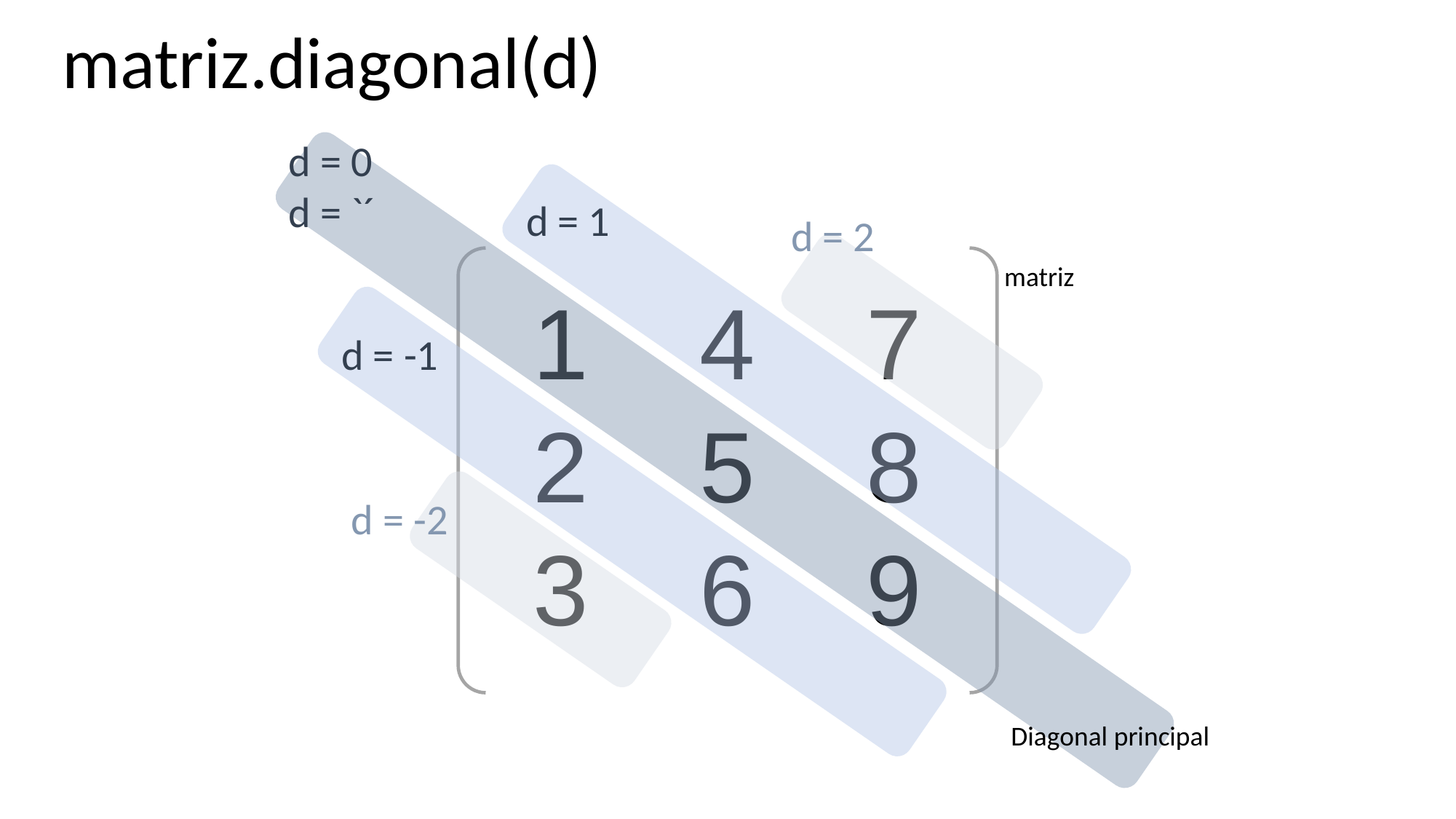

matriz.diagonal(d)
d = 0
d = `´
d = 1
d = 2

matriz
1    4    7
2    5    8
3    6    9

d = -1

d = -2

Diagonal principal